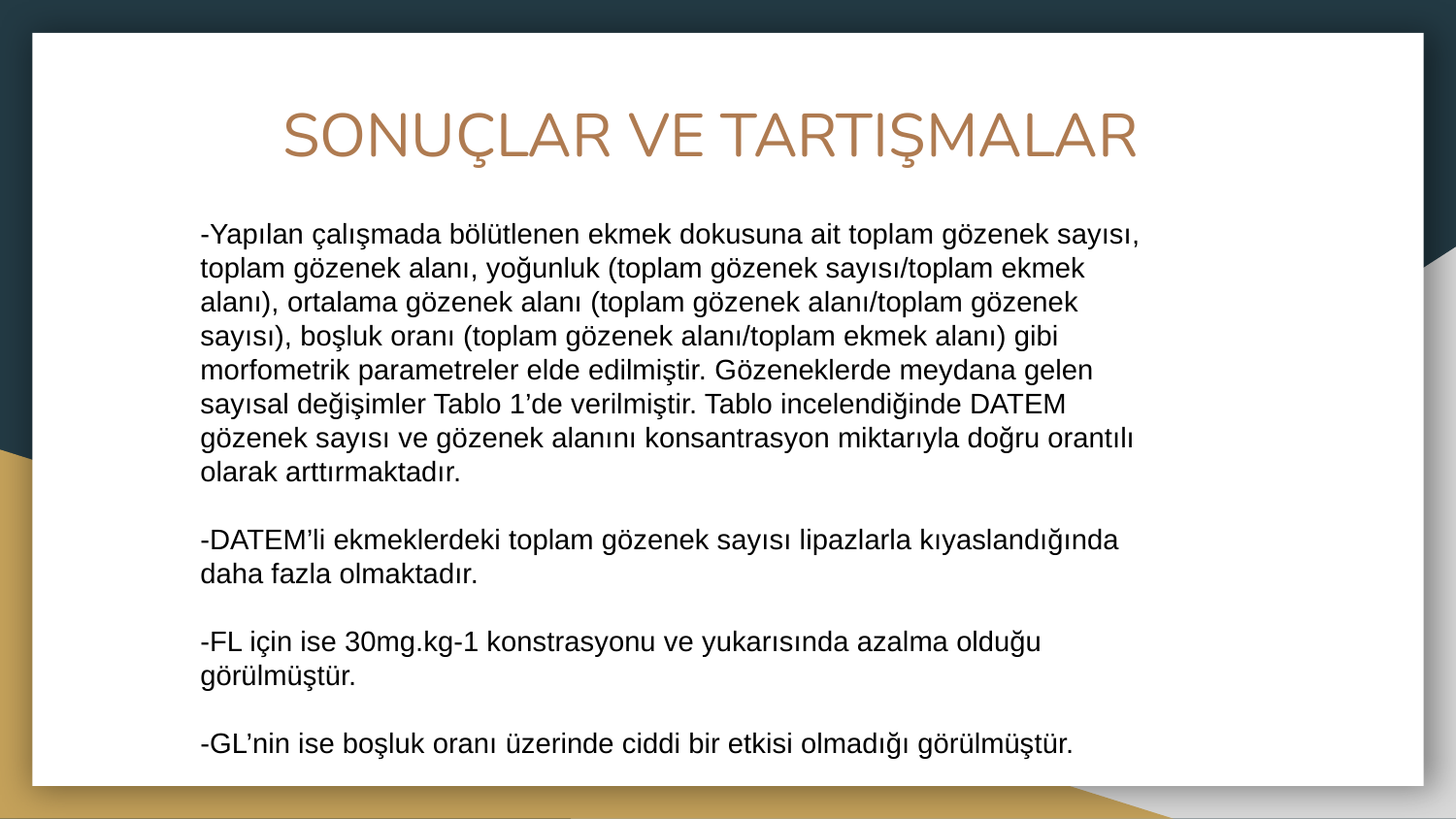

# SONUÇLAR VE TARTIŞMALAR
-Yapılan çalışmada bölütlenen ekmek dokusuna ait toplam gözenek sayısı, toplam gözenek alanı, yoğunluk (toplam gözenek sayısı/toplam ekmek alanı), ortalama gözenek alanı (toplam gözenek alanı/toplam gözenek sayısı), boşluk oranı (toplam gözenek alanı/toplam ekmek alanı) gibi morfometrik parametreler elde edilmiştir. Gözeneklerde meydana gelen sayısal değişimler Tablo 1’de verilmiştir. Tablo incelendiğinde DATEM gözenek sayısı ve gözenek alanını konsantrasyon miktarıyla doğru orantılı olarak arttırmaktadır.

-DATEM’li ekmeklerdeki toplam gözenek sayısı lipazlarla kıyaslandığında daha fazla olmaktadır.

-FL için ise 30mg.kg-1 konstrasyonu ve yukarısında azalma olduğu görülmüştür.

-GL’nin ise boşluk oranı üzerinde ciddi bir etkisi olmadığı görülmüştür.